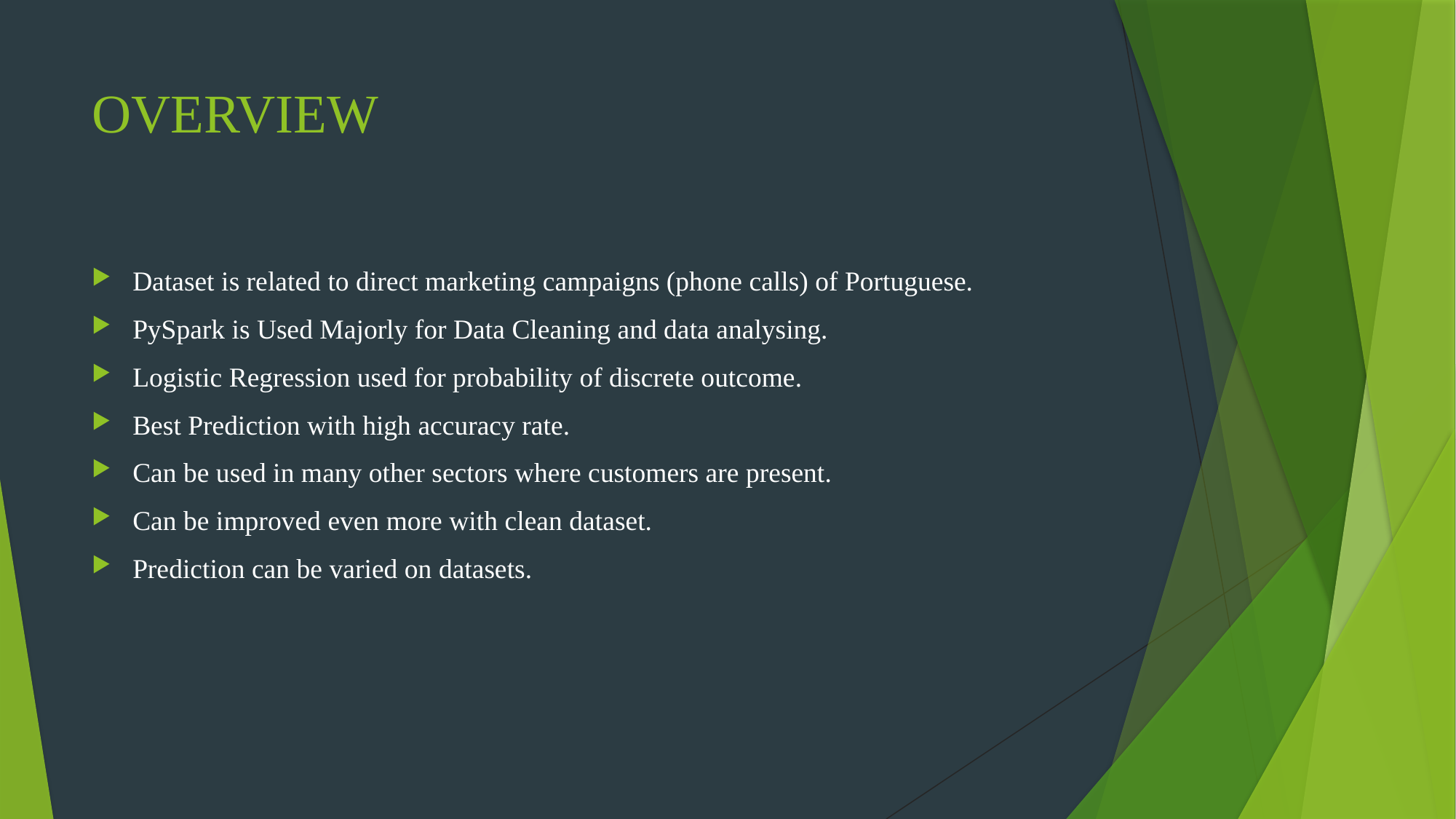

# OVERVIEW
Dataset is related to direct marketing campaigns (phone calls) of Portuguese.
PySpark is Used Majorly for Data Cleaning and data analysing.
Logistic Regression used for probability of discrete outcome.
Best Prediction with high accuracy rate.
Can be used in many other sectors where customers are present.
Can be improved even more with clean dataset.
Prediction can be varied on datasets.